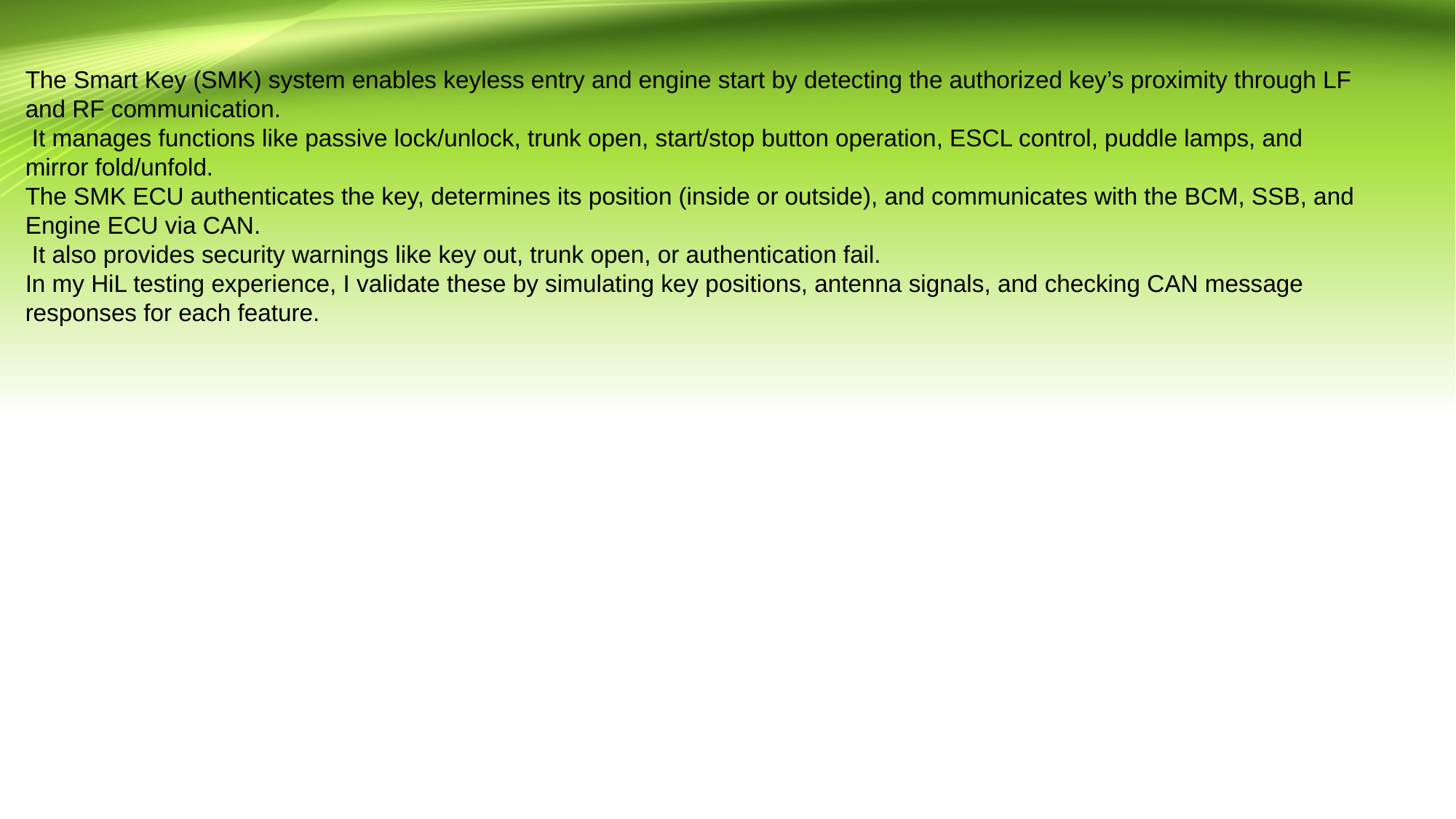

The Smart Key (SMK) system enables keyless entry and engine start by detecting the authorized key’s proximity through LF and RF communication.
 It manages functions like passive lock/unlock, trunk open, start/stop button operation, ESCL control, puddle lamps, and mirror fold/unfold.
The SMK ECU authenticates the key, determines its position (inside or outside), and communicates with the BCM, SSB, and Engine ECU via CAN.
 It also provides security warnings like key out, trunk open, or authentication fail.
In my HiL testing experience, I validate these by simulating key positions, antenna signals, and checking CAN message responses for each feature.